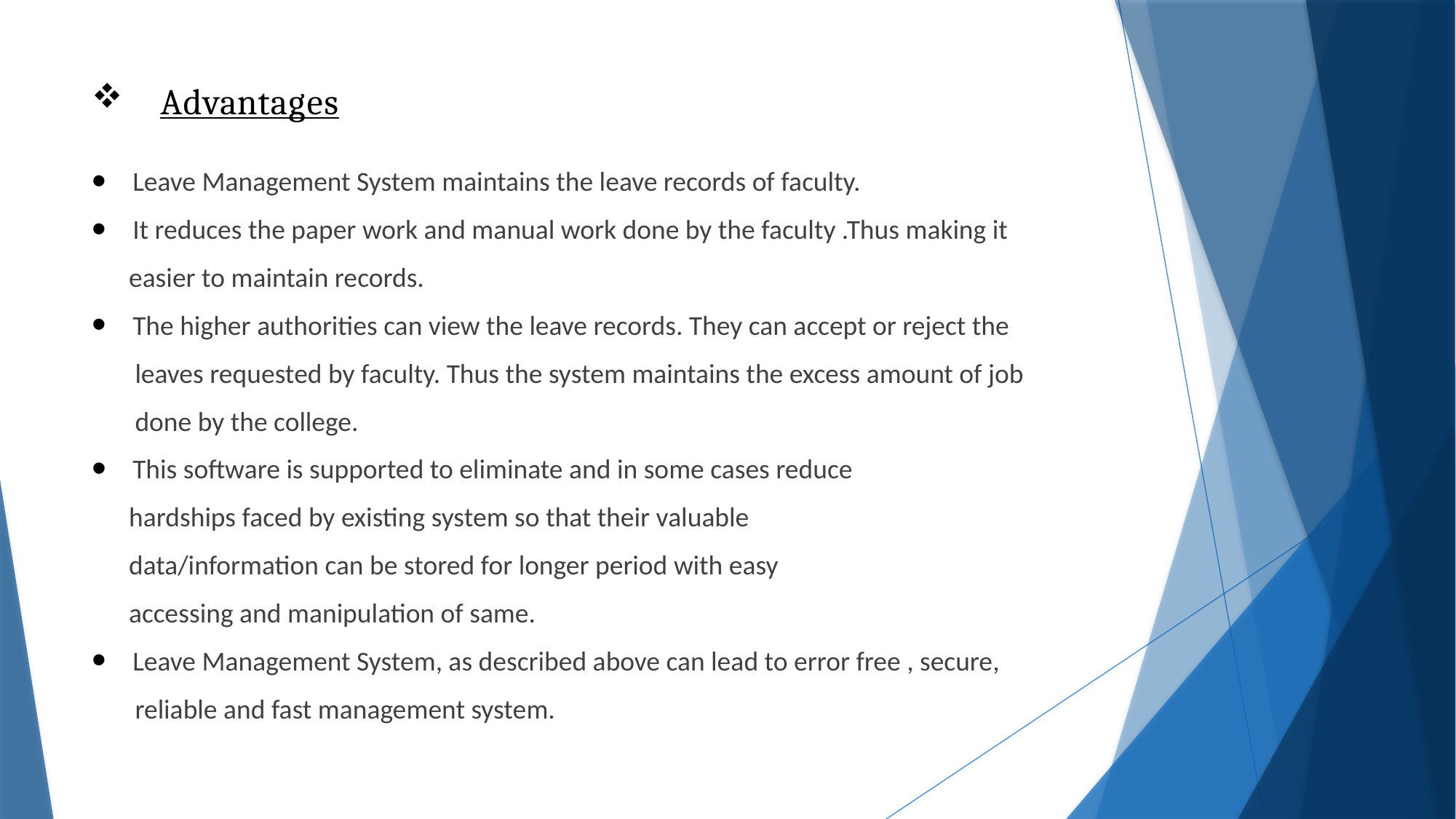

# Advantages
Leave Management System maintains the leave records of faculty.
It reduces the paper work and manual work done by the faculty .Thus making it
      easier to maintain records.
The higher authorities can view the leave records. They can accept or reject the
       leaves requested by faculty. Thus the system maintains the excess amount of job
       done by the college.
This software is supported to eliminate and in some cases reduce
      hardships faced by existing system so that their valuable
      data/information can be stored for longer period with easy
      accessing and manipulation of same.
Leave Management System, as described above can lead to error free , secure,
       reliable and fast management system.